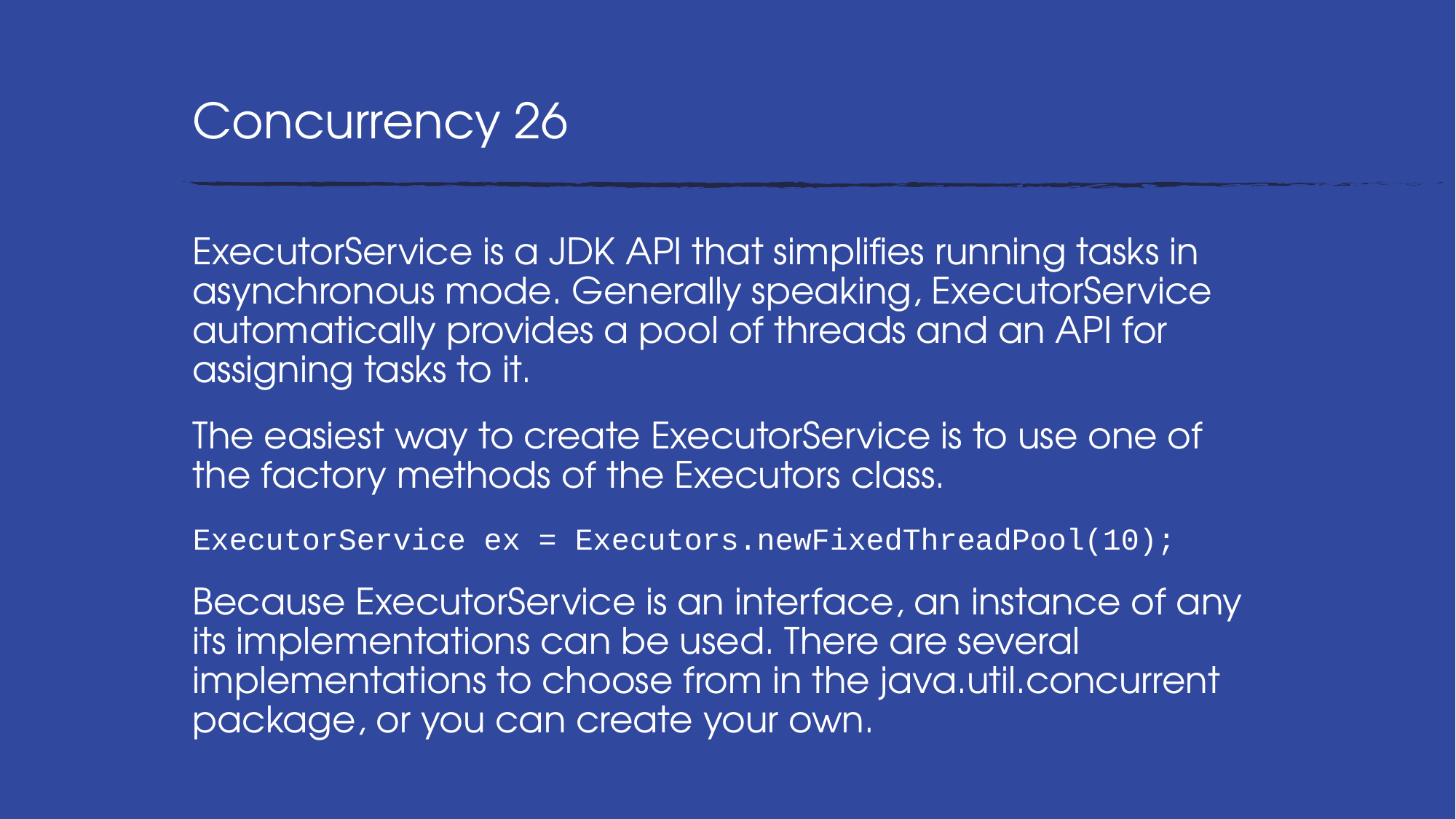

# Concurrency 26
ExecutorService is a JDK API that simplifies running tasks in asynchronous mode. Generally speaking, ExecutorService automatically provides a pool of threads and an API for assigning tasks to it.
The easiest way to create ExecutorService is to use one of the factory methods of the Executors class.
ExecutorService ex = Executors.newFixedThreadPool(10);
Because ExecutorService is an interface, an instance of any its implementations can be used. There are several implementations to choose from in the java.util.concurrent package, or you can create your own.